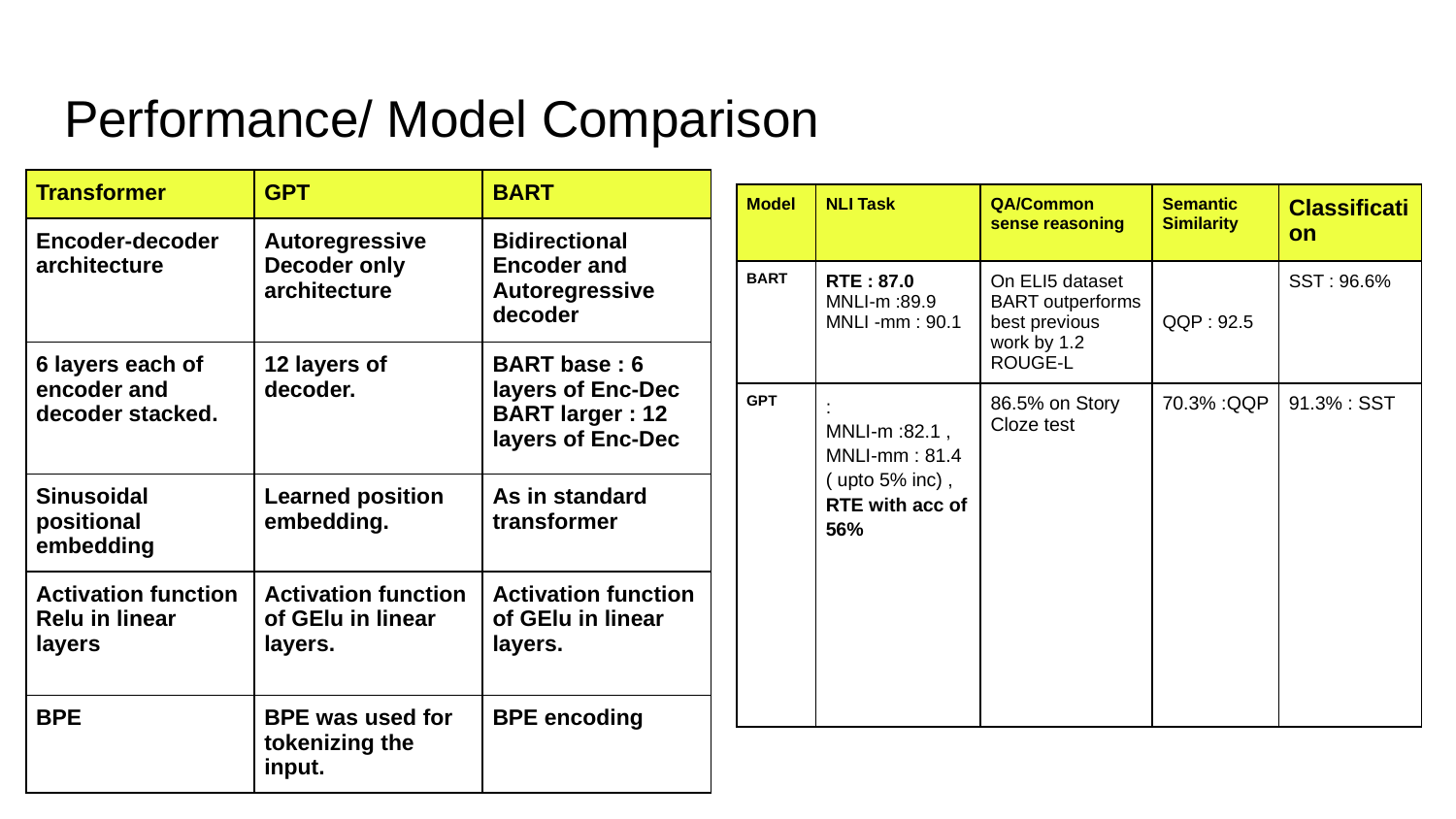

# Performance/ Model Comparison
| Transformer | GPT | BART |
| --- | --- | --- |
| Encoder-decoder architecture | Autoregressive Decoder only architecture | Bidirectional Encoder and Autoregressive decoder |
| 6 layers each of encoder and decoder stacked. | 12 layers of decoder. | BART base : 6 layers of Enc-Dec BART larger : 12 layers of Enc-Dec |
| Sinusoidal positional embedding | Learned position embedding. | As in standard transformer |
| Activation function Relu in linear layers | Activation function of GElu in linear layers. | Activation function of GElu in linear layers. |
| BPE | BPE was used for tokenizing the input. | BPE encoding |
| Model | NLI Task | QA/Common sense reasoning | Semantic Similarity | Classification |
| --- | --- | --- | --- | --- |
| BART | RTE : 87.0 MNLI-m :89.9 MNLI -mm : 90.1 | On ELI5 dataset BART outperforms best previous work by 1.2 ROUGE-L | QQP : 92.5 | SST : 96.6% |
| GPT | : MNLI-m :82.1 , MNLI-mm : 81.4 ( upto 5% inc) , RTE with acc of 56% | 86.5% on Story Cloze test | 70.3% :QQP | 91.3% : SST |